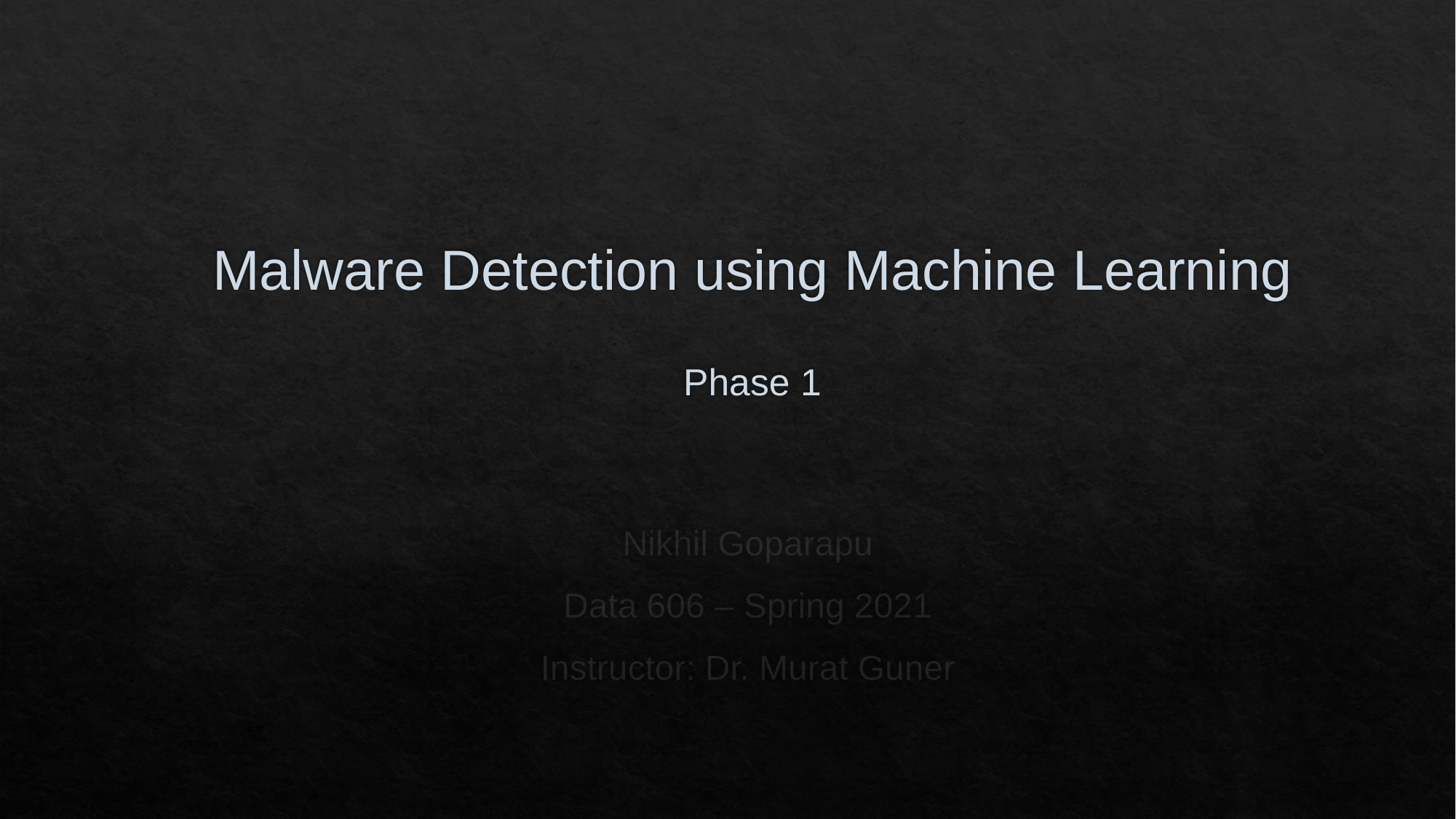

# Malware Detection using Machine Learning Phase 1
Nikhil Goparapu
Data 606 – Spring 2021
Instructor: Dr. Murat Guner